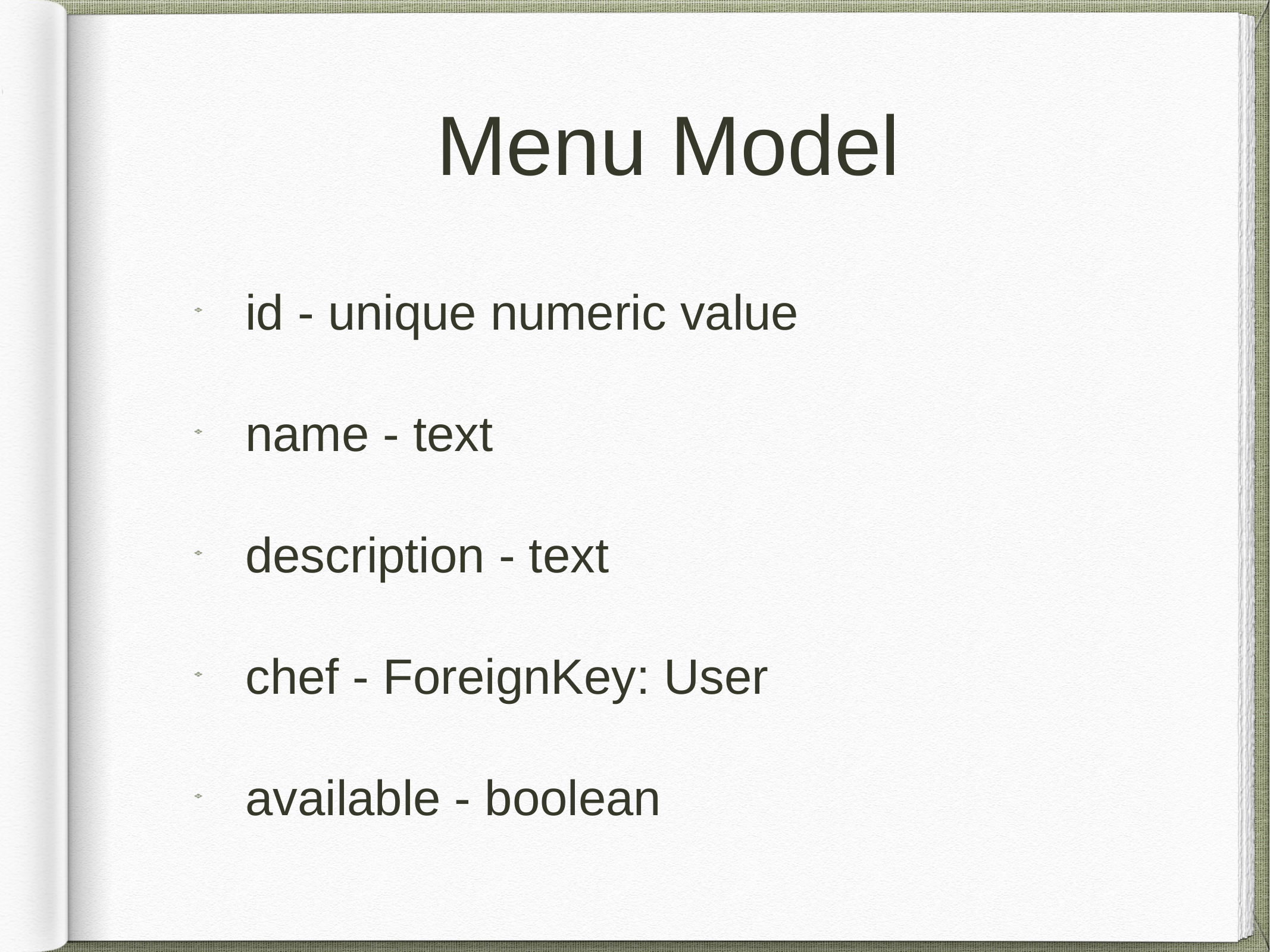

# Menu Model
id - unique numeric value
name - text
description - text
chef - ForeignKey: User
available - boolean
21